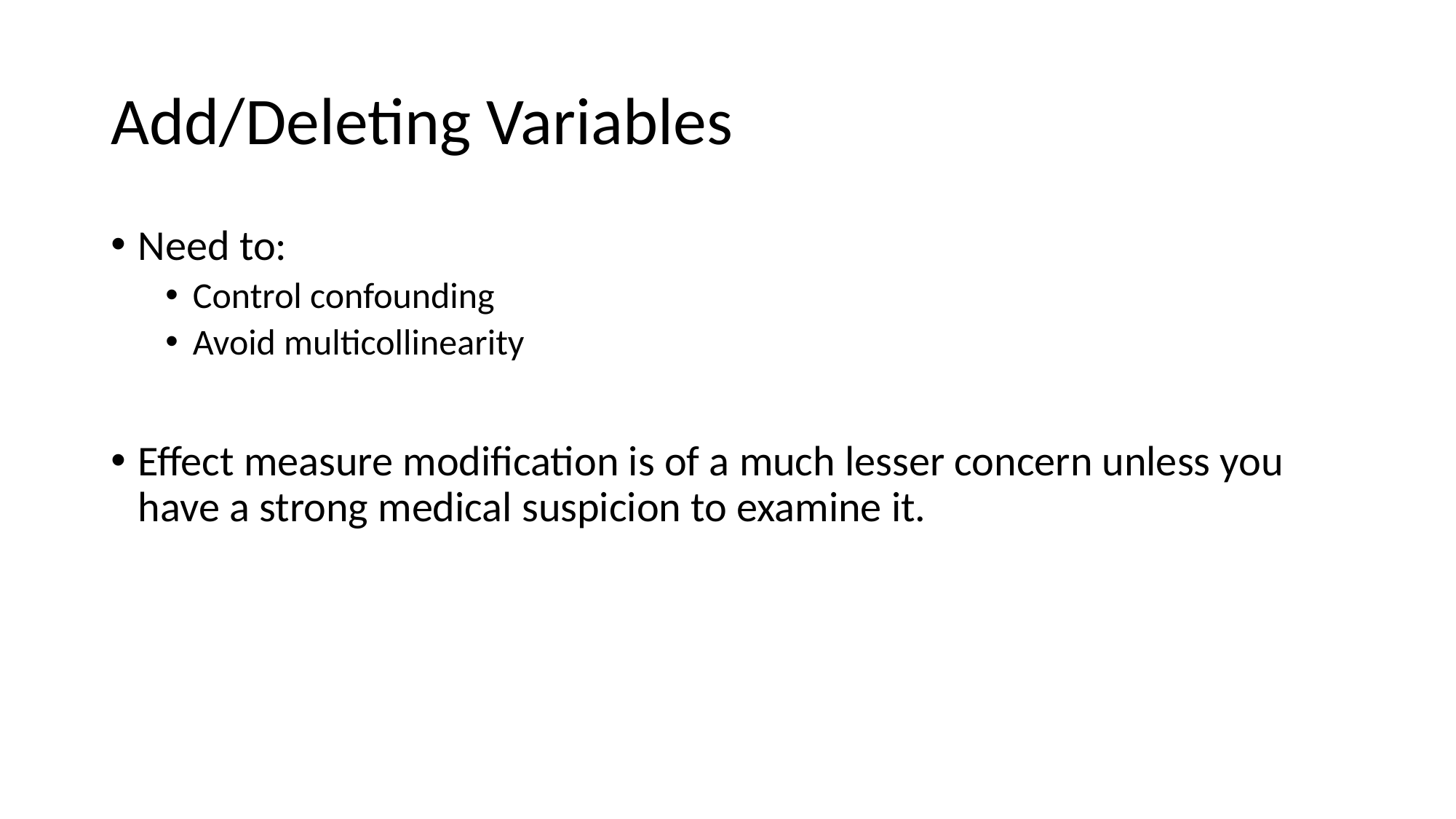

# Add/Deleting Variables
Need to:
Control confounding
Avoid multicollinearity

Effect measure modification is of a much lesser concern unless you have a strong medical suspicion to examine it.